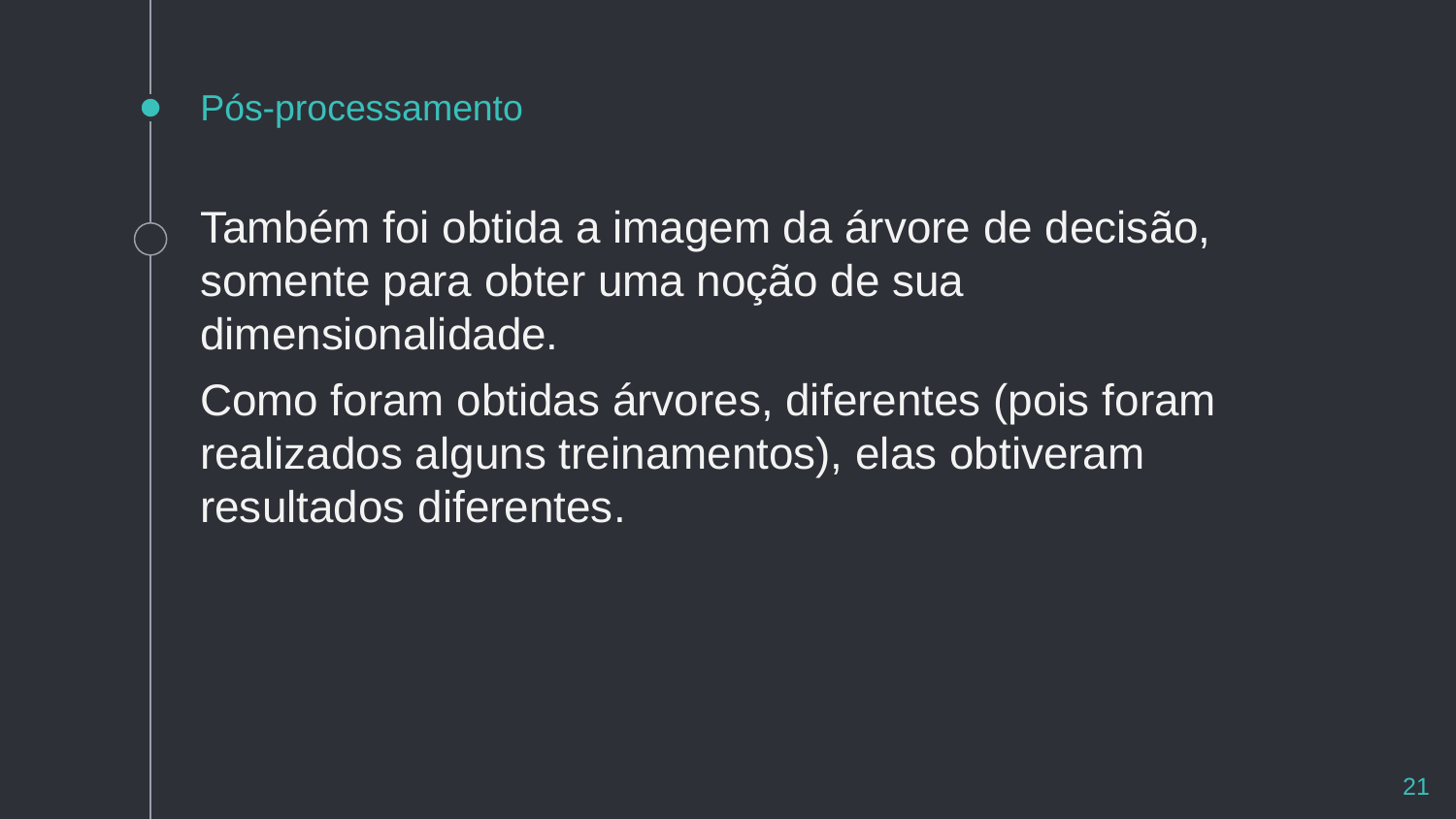

# Pós-processamento
Também foi obtida a imagem da árvore de decisão, somente para obter uma noção de sua dimensionalidade.
Como foram obtidas árvores, diferentes (pois foram realizados alguns treinamentos), elas obtiveram resultados diferentes.

21